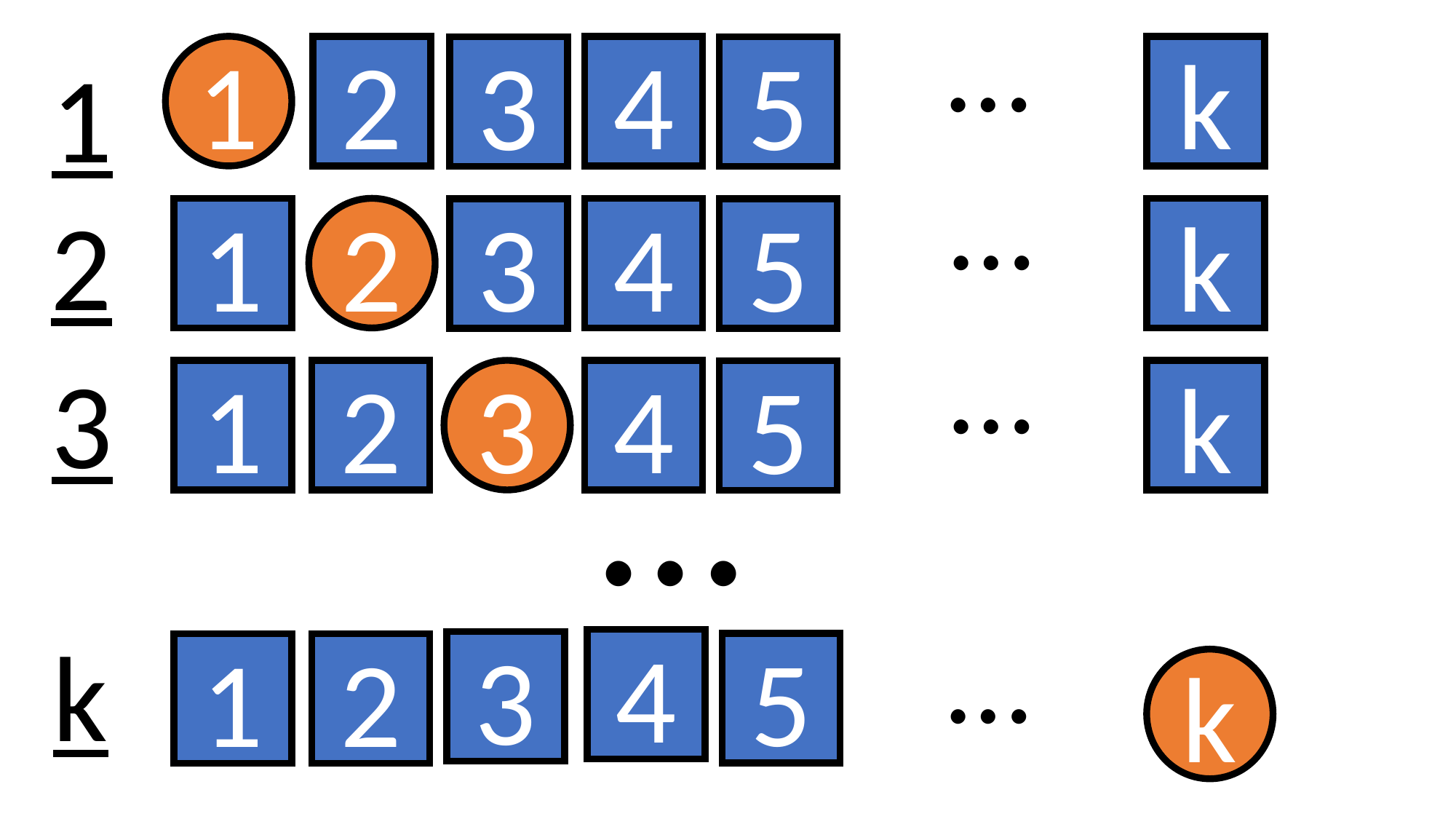

…
1
1
2
4
k
3
5
…
2
1
2
4
k
3
5
…
3
1
2
3
4
k
5
…
…
k
4
3
5
1
2
k